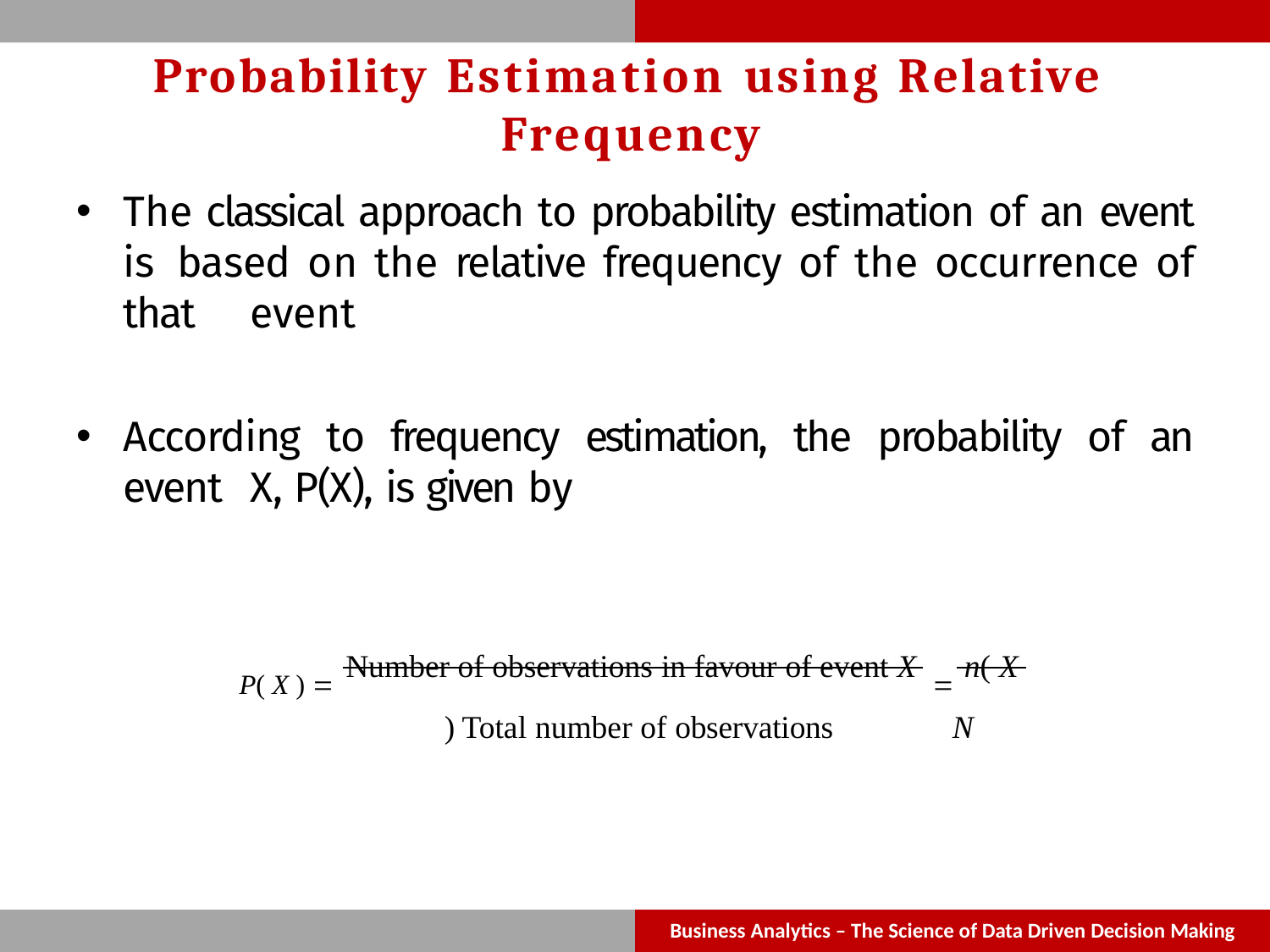

# Probability Estimation using Relative Frequency
The classical approach to probability estimation of an event is 	based on the relative frequency of the occurrence of that 	event

According to frequency estimation, the probability of an event 	X, P(X), is given by
P( X ) = Number of observations in favour of event X = n( X ) Total number of observations	N

Business Analytics – The Science of Data Driven Decision Making